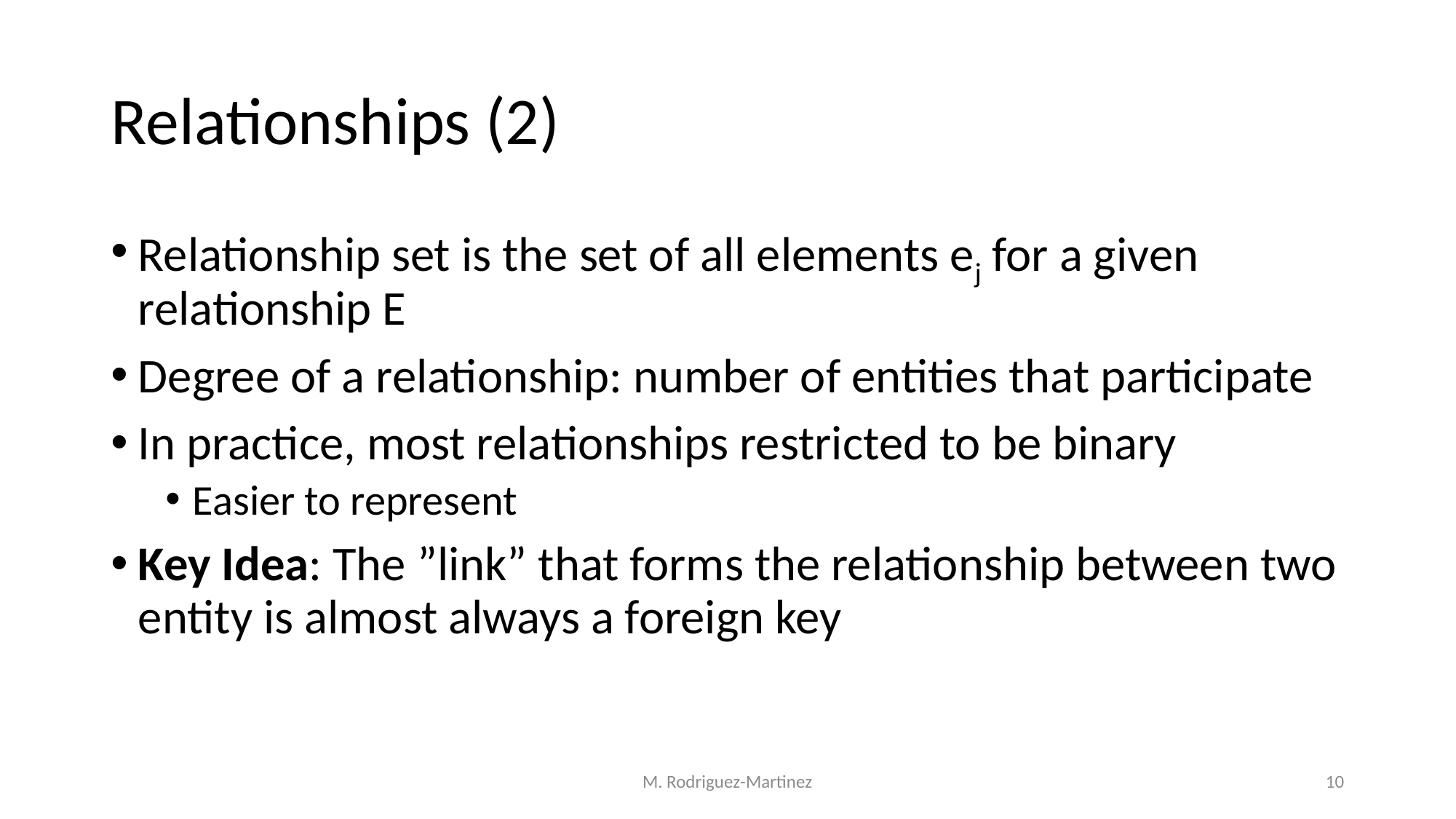

# Relationships (2)
Relationship set is the set of all elements ej for a given relationship E
Degree of a relationship: number of entities that participate
In practice, most relationships restricted to be binary
Easier to represent
Key Idea: The ”link” that forms the relationship between two entity is almost always a foreign key
M. Rodriguez-Martinez
10